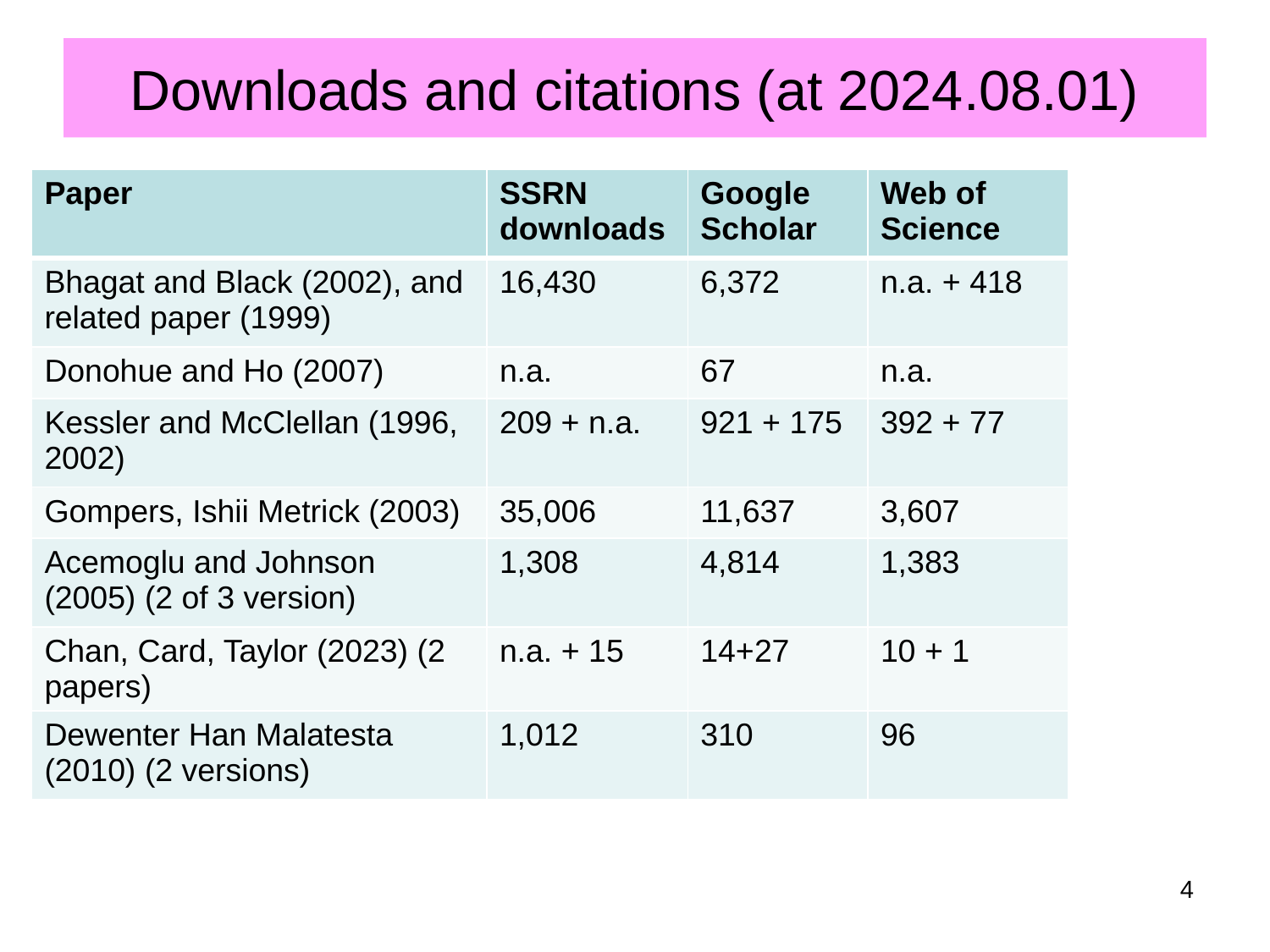

# Downloads and citations (at 2024.08.01)
| Paper | SSRN downloads | Google Scholar | Web of Science |
| --- | --- | --- | --- |
| Bhagat and Black (2002), and related paper (1999) | 16,430 | 6,372 | n.a. + 418 |
| Donohue and Ho (2007) | n.a. | 67 | n.a. |
| Kessler and McClellan (1996, 2002) | 209 + n.a. | 921 + 175 | 392 + 77 |
| Gompers, Ishii Metrick (2003) | 35,006 | 11,637 | 3,607 |
| Acemoglu and Johnson (2005) (2 of 3 version) | 1,308 | 4,814 | 1,383 |
| Chan, Card, Taylor (2023) (2 papers) | n.a. + 15 | 14+27 | 10 + 1 |
| Dewenter Han Malatesta (2010) (2 versions) | 1,012 | 310 | 96 |
4